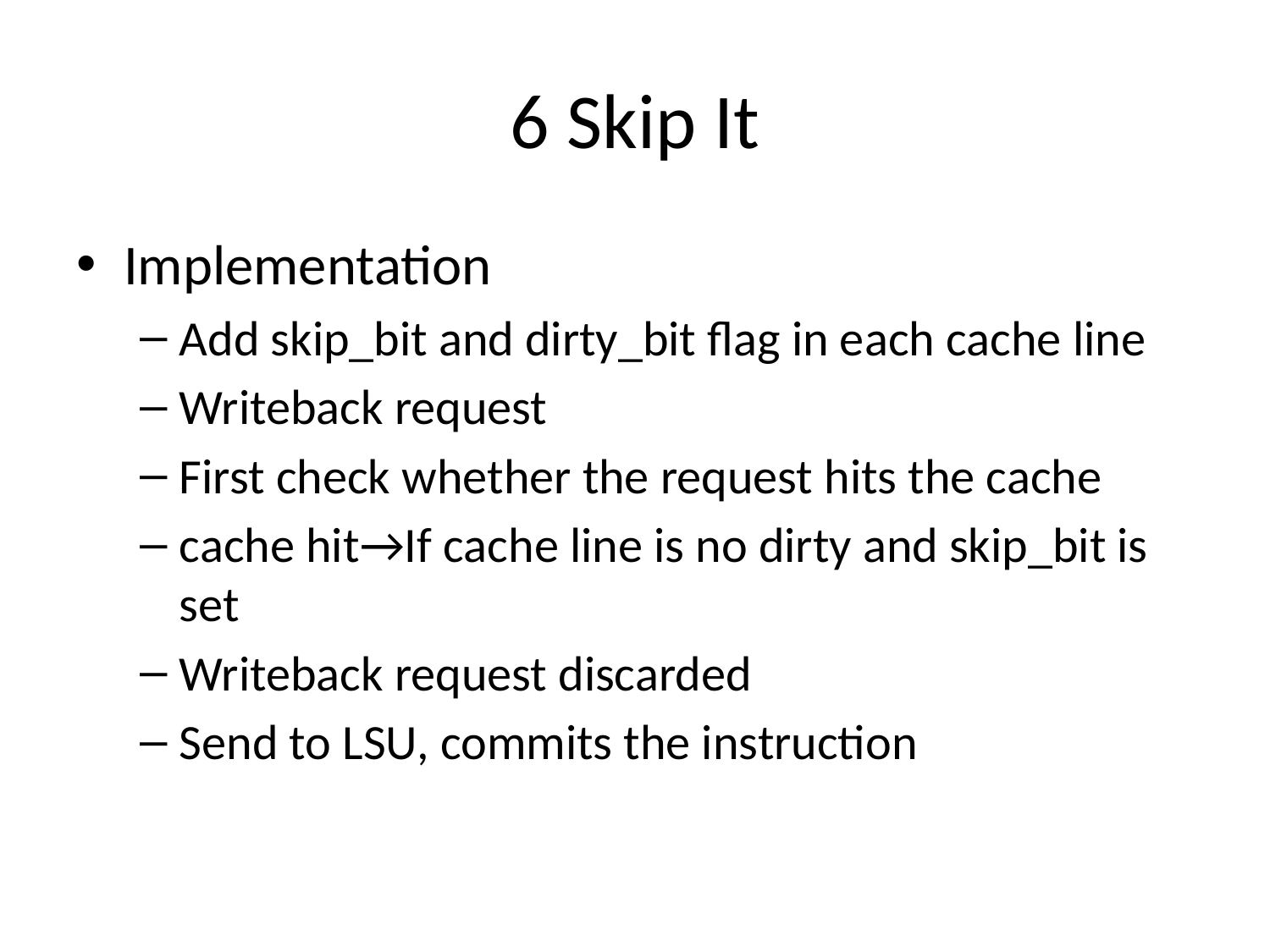

# 6 Skip It
Implementation
Add skip_bit and dirty_bit flag in each cache line
Writeback request
First check whether the request hits the cache
cache hit→If cache line is no dirty and skip_bit is set
Writeback request discarded
Send to LSU, commits the instruction